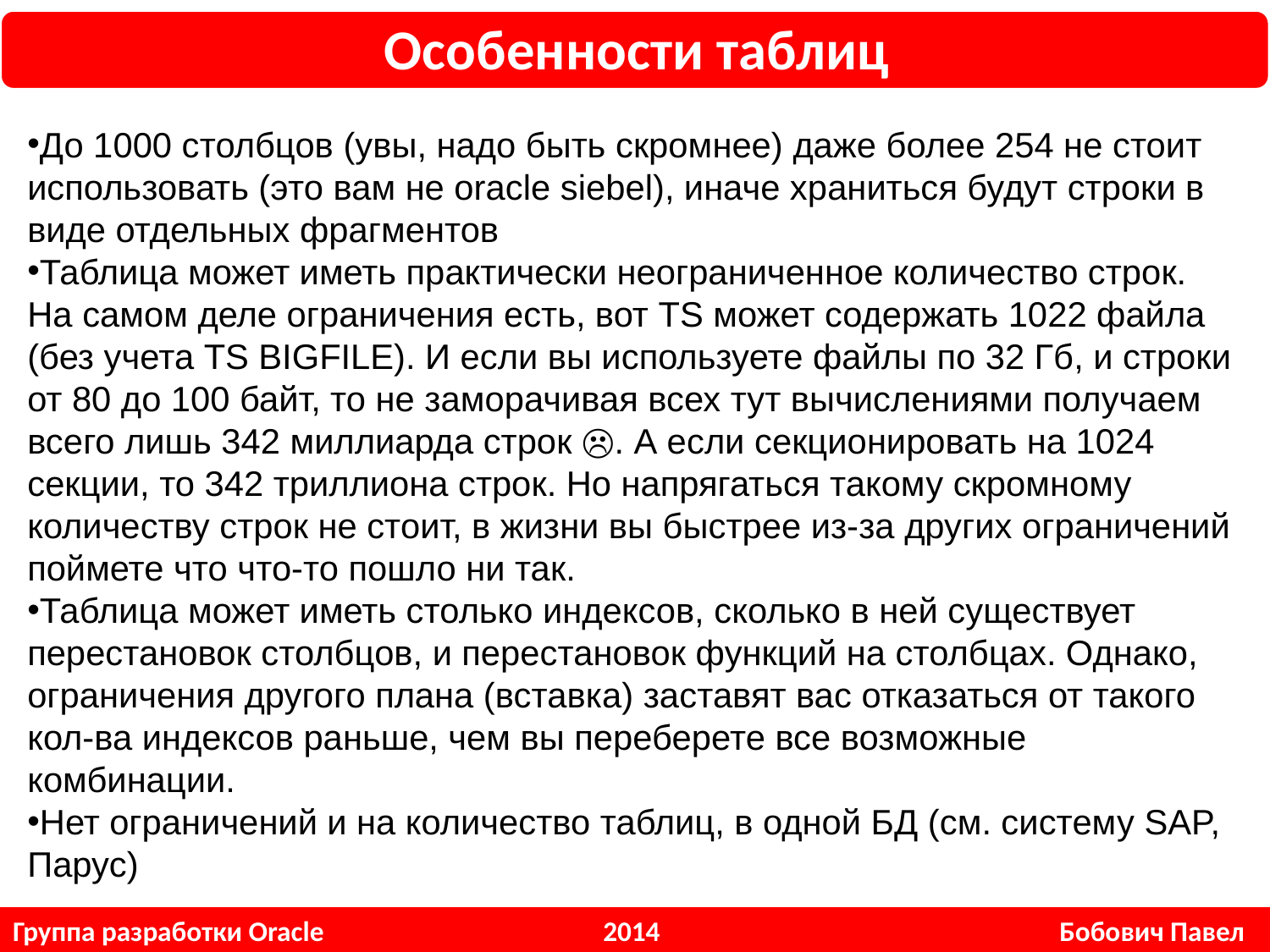

Особенности таблиц
До 1000 столбцов (увы, надо быть скромнее) даже более 254 не стоит использовать (это вам не oracle siebel), иначе храниться будут строки в виде отдельных фрагментов
Таблица может иметь практически неограниченное количество строк. На самом деле ограничения есть, вот TS может содержать 1022 файла (без учета TS BIGFILE). И если вы используете файлы по 32 Гб, и строки от 80 до 100 байт, то не заморачивая всех тут вычислениями получаем всего лишь 342 миллиарда строк ☹. А если секционировать на 1024 секции, то 342 триллиона строк. Но напрягаться такому скромному количеству строк не стоит, в жизни вы быстрее из-за других ограничений поймете что что-то пошло ни так.
Таблица может иметь столько индексов, сколько в ней существует перестановок столбцов, и перестановок функций на столбцах. Однако, ограничения другого плана (вставка) заставят вас отказаться от такого кол-ва индексов раньше, чем вы переберете все возможные комбинации.
Нет ограничений и на количество таблиц, в одной БД (см. систему SAP,  Парус)
Группа разработки Oracle                                            2014                                                               Бобович Павел